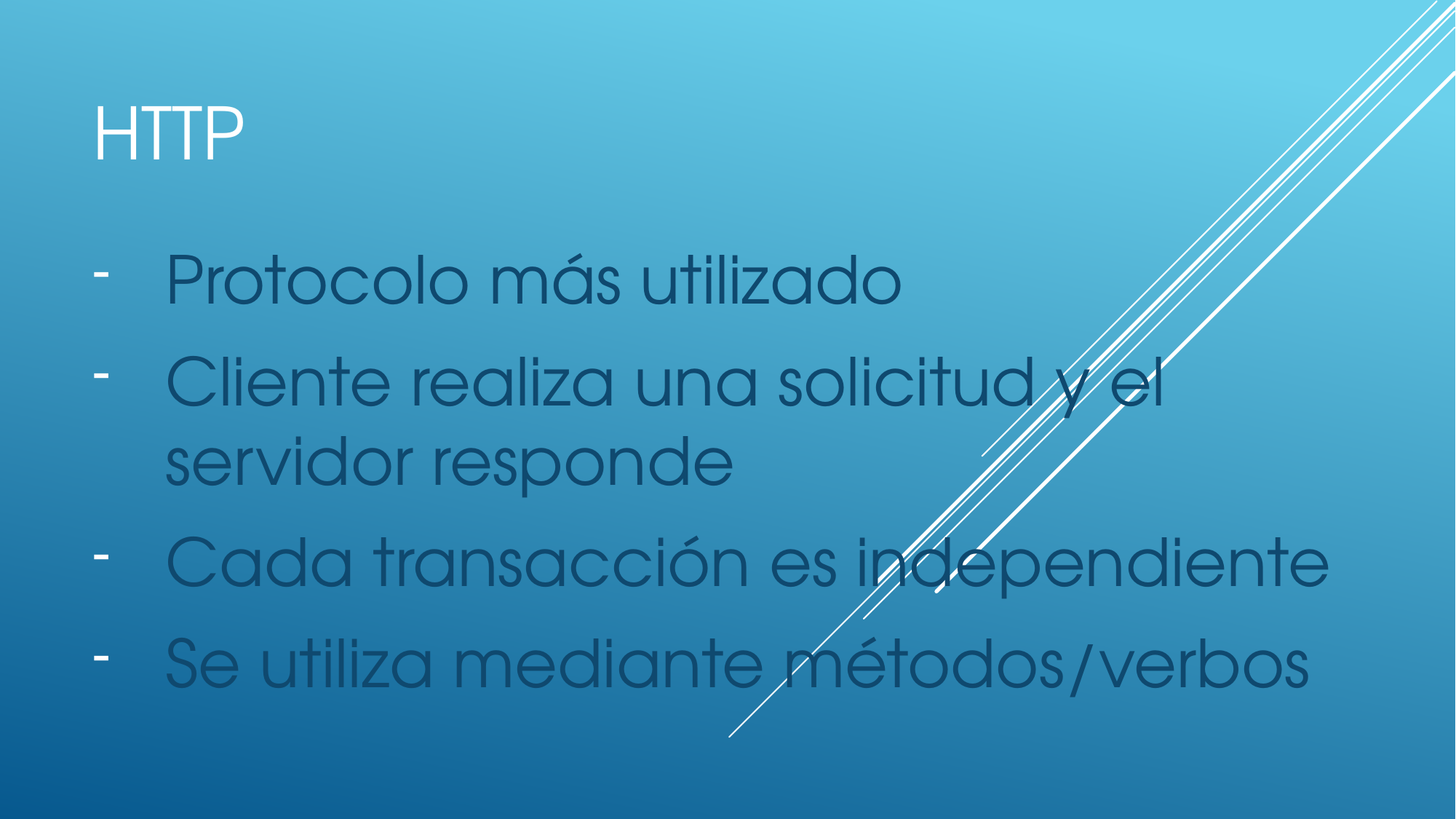

# http
Protocolo más utilizado
Cliente realiza una solicitud y el servidor responde
Cada transacción es independiente
Se utiliza mediante métodos/verbos